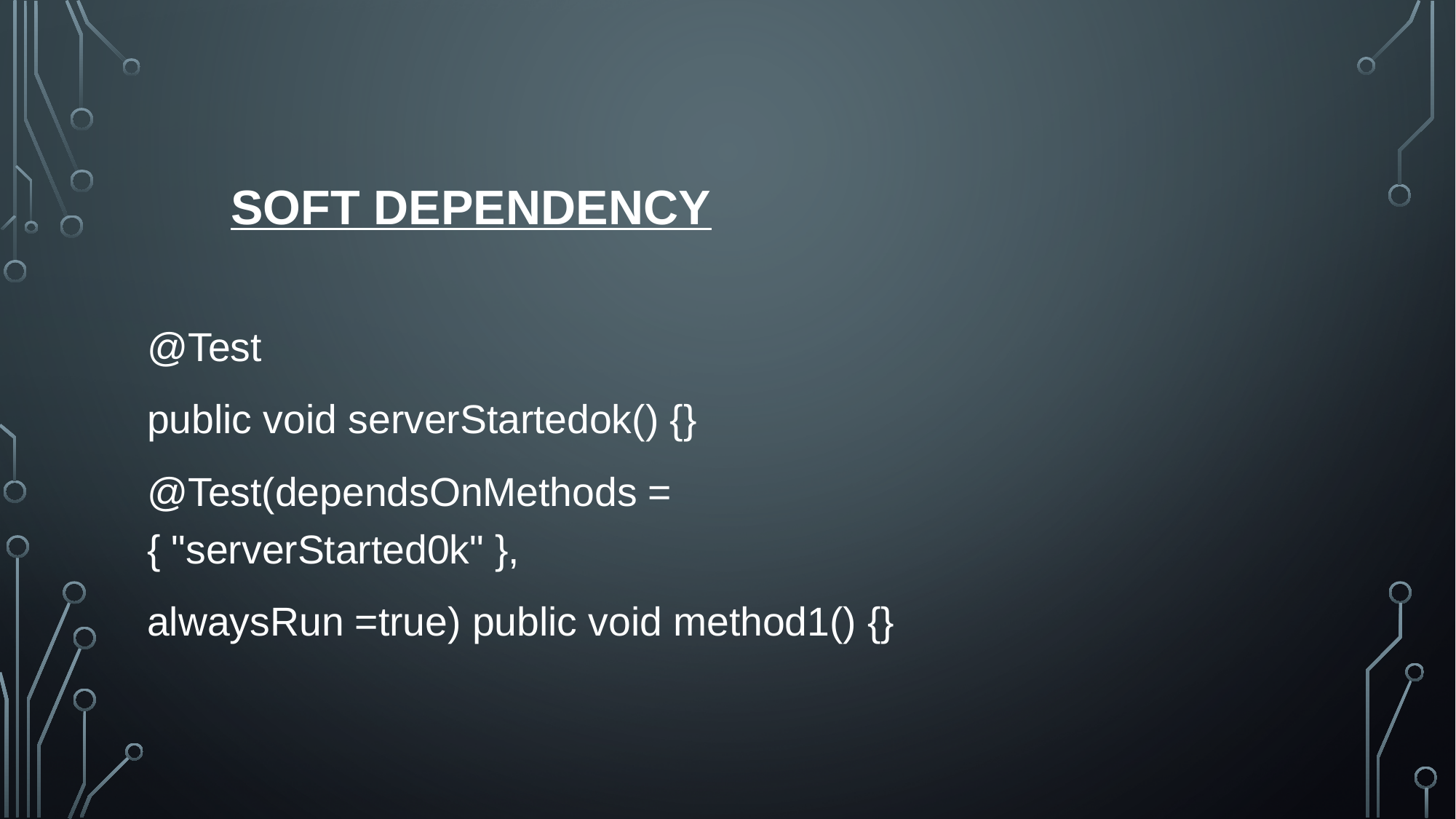

# Soft dependency

@Test
public void serverStartedok() {}
@Test(dependsOnMethods = { "serverStarted0k" },
alwaysRun =true) public void method1() {}